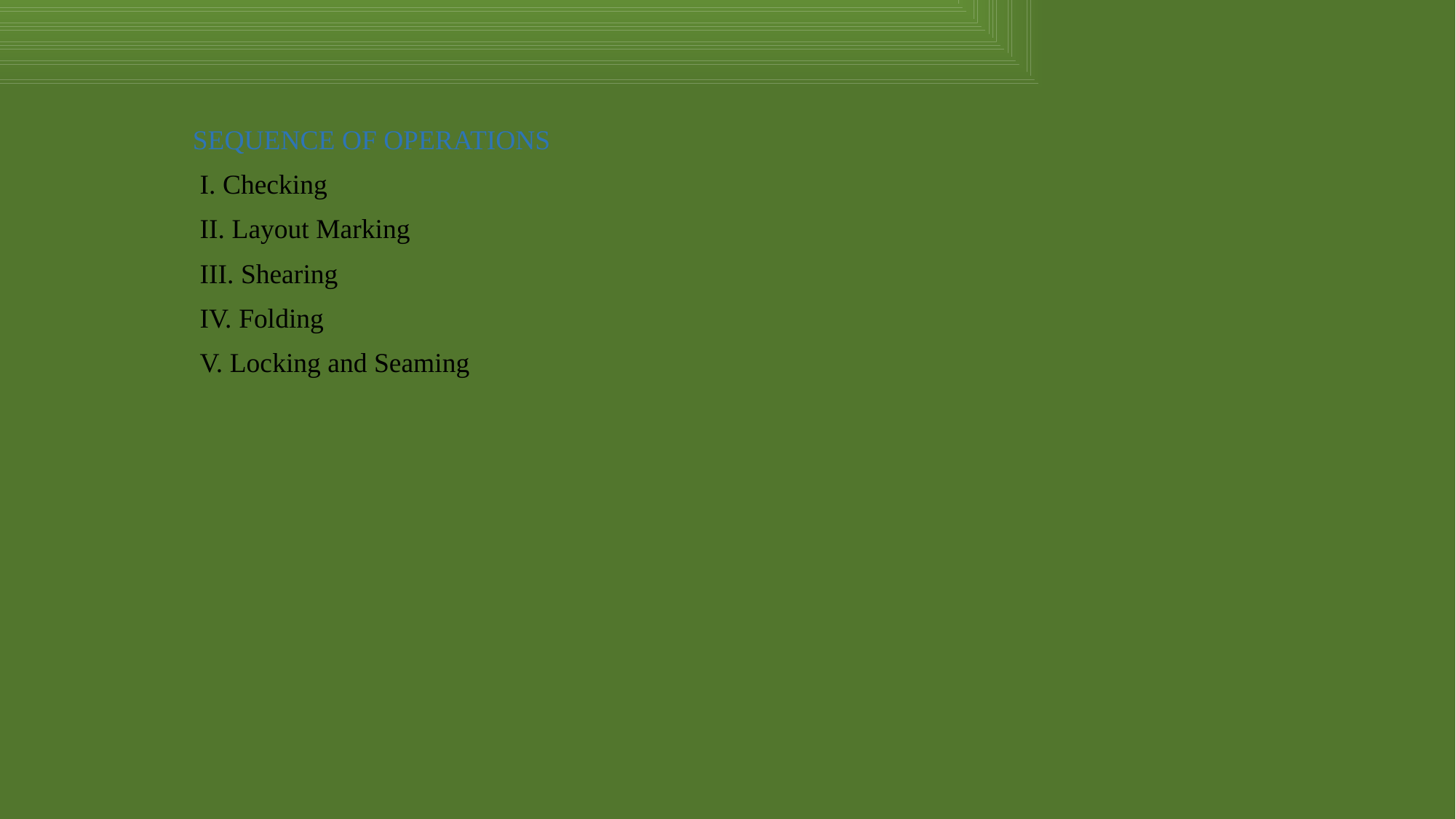

SEQUENCE OF OPERATIONS
 I. Checking
 II. Layout Marking
 III. Shearing
 IV. Folding
 V. Locking and Seaming